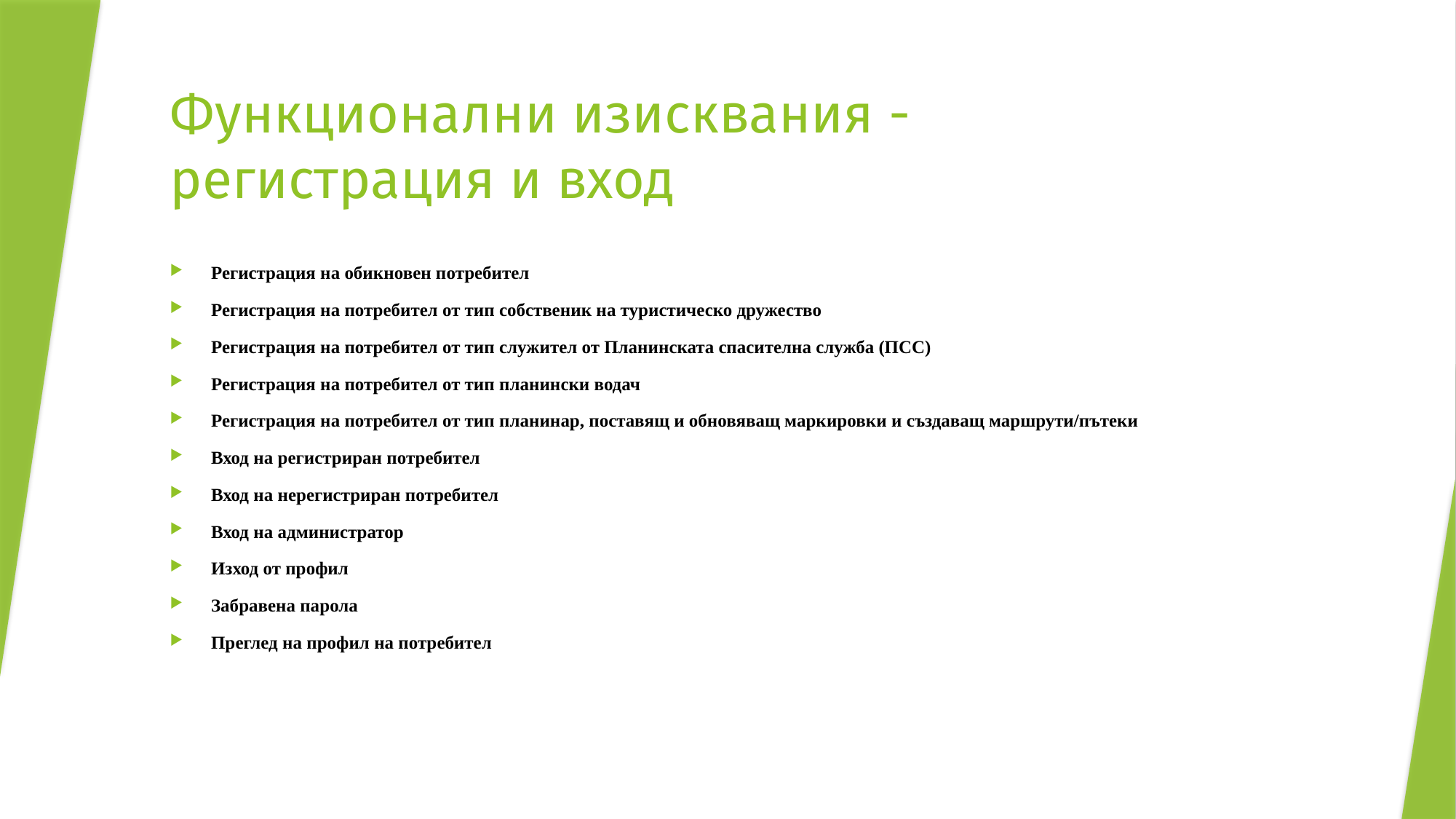

# Функционални изисквания - регистрация и вход
Регистрация на обикновен потребител
Регистрация на потребител от тип собственик на туристическо дружество
Регистрация на потребител от тип служител от Планинската спасителна служба (ПСС)
Регистрация на потребител от тип планински водач
Регистрация на потребител от тип планинар, поставящ и обновяващ маркировки и създаващ маршрути/пътеки
Вход на регистриран потребител
Вход на нерегистриран потребител
Вход на администратор
Изход от профил
Забравена парола
Преглед на профил на потребител